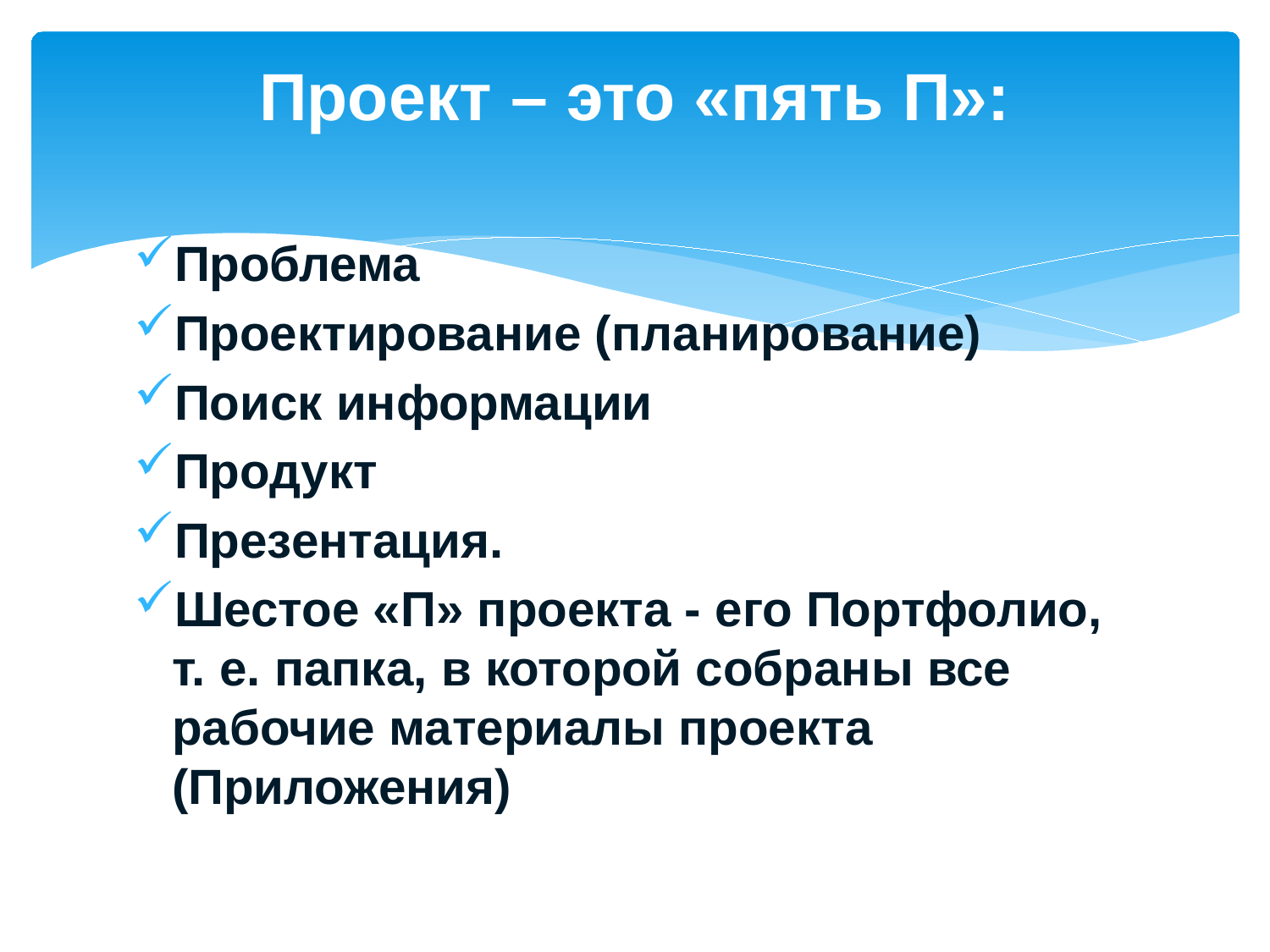

# Проект – это «пять П»:
Проблема
Проектирование (планирование)
Поиск информации
Продукт
Презентация.
Шестое «П» проекта - его Портфолио, т. е. папка, в которой собраны все рабочие материалы проекта (Приложения)